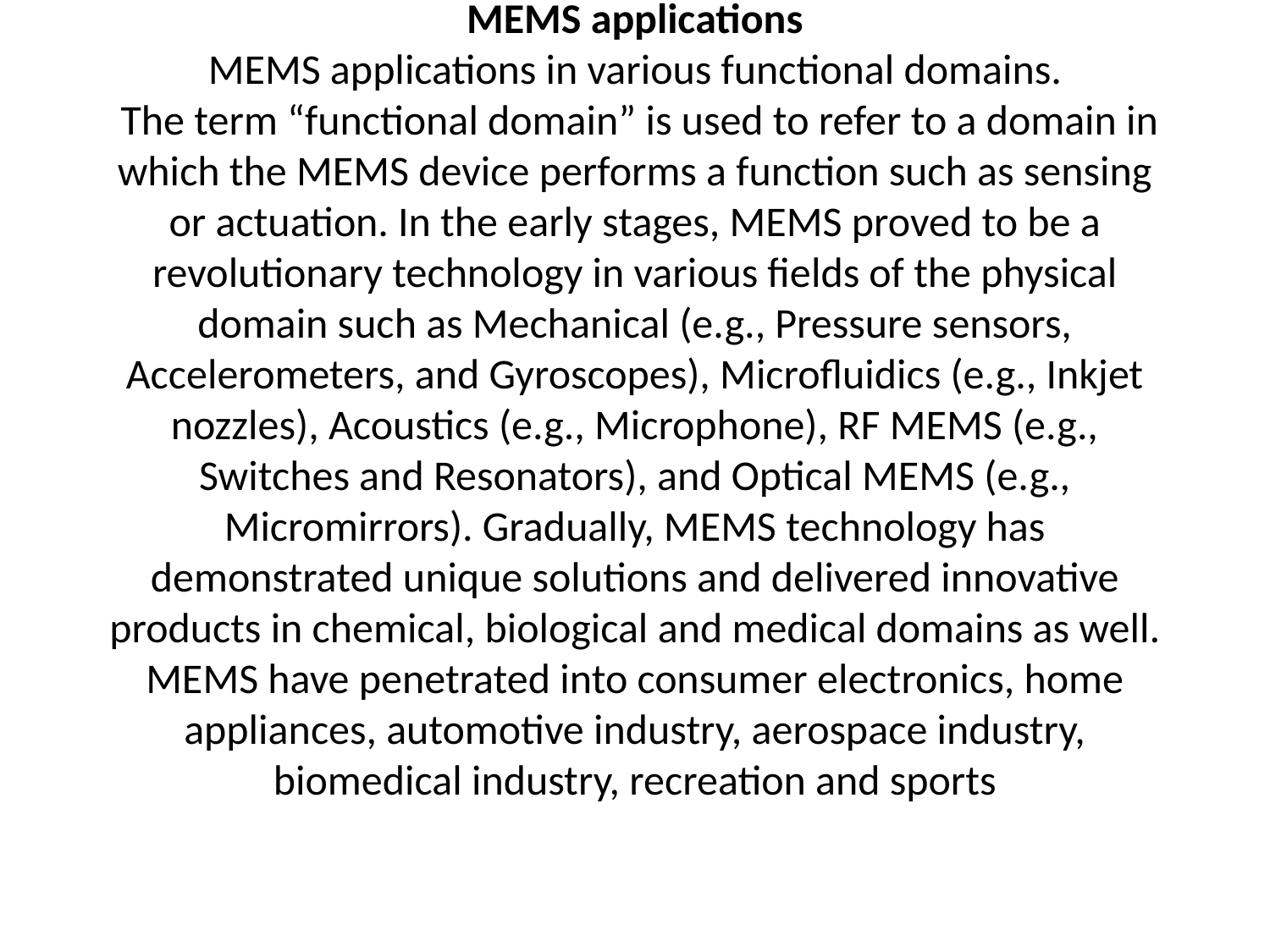

# MEMS applications MEMS applications in various functional domains. The term “functional domain” is used to refer to a domain in which the MEMS device performs a function such as sensing or actuation. In the early stages, MEMS proved to be a revolutionary technology in various fields of the physical domain such as Mechanical (e.g., Pressure sensors, Accelerometers, and Gyroscopes), Microfluidics (e.g., Inkjet nozzles), Acoustics (e.g., Microphone), RF MEMS (e.g., Switches and Resonators), and Optical MEMS (e.g., Micromirrors). Gradually, MEMS technology has demonstrated unique solutions and delivered innovative products in chemical, biological and medical domains as well. MEMS have penetrated into consumer electronics, home appliances, automotive industry, aerospace industry, biomedical industry, recreation and sports